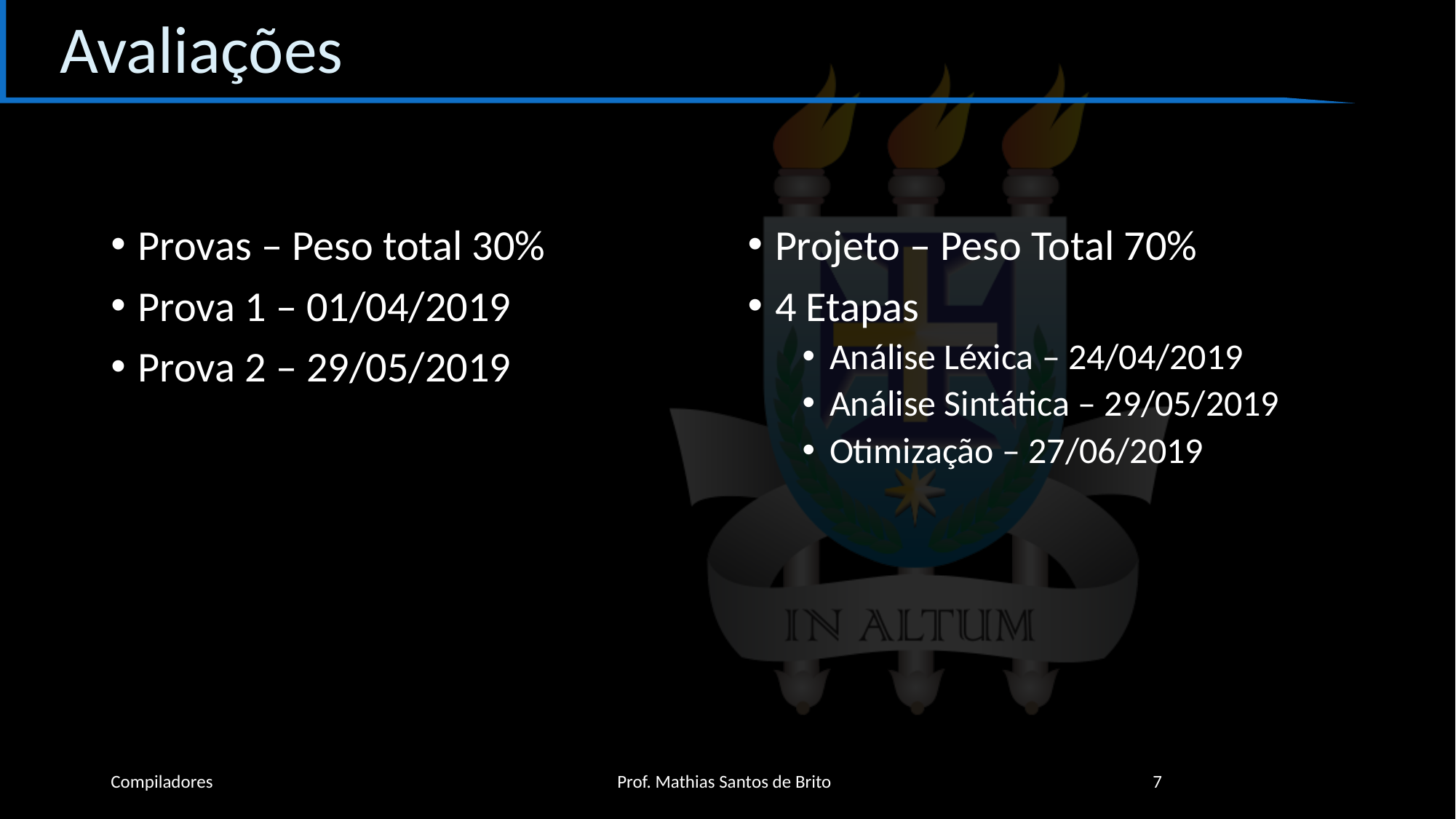

# Avaliações
Provas – Peso total 30%
Prova 1 – 01/04/2019
Prova 2 – 29/05/2019
Projeto – Peso Total 70%
4 Etapas
Análise Léxica – 24/04/2019
Análise Sintática – 29/05/2019
Otimização – 27/06/2019

Compiladores
Prof. Mathias Santos de Brito
7